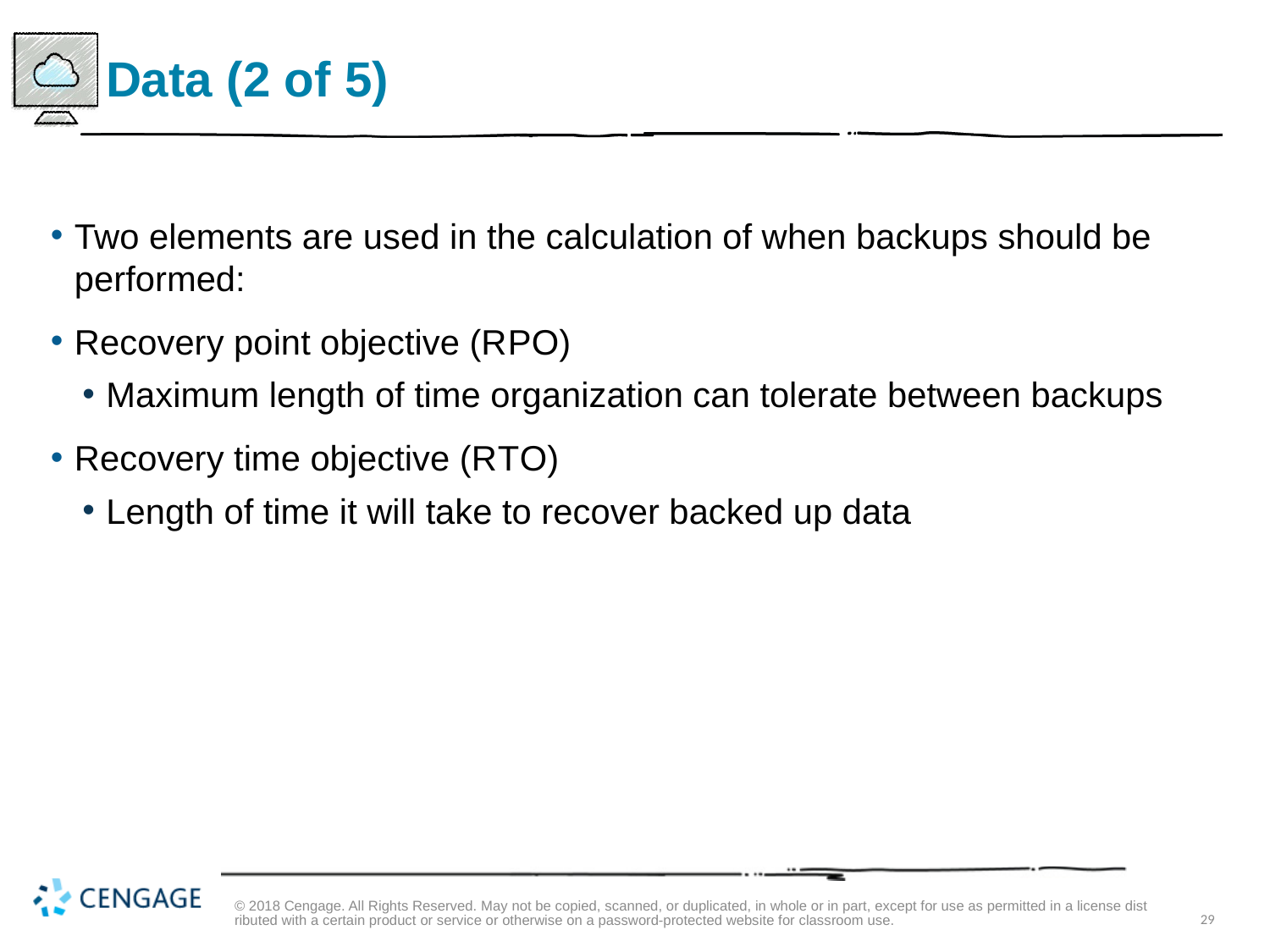

# Data (2 of 5)
Two elements are used in the calculation of when backups should be performed:
Recovery point objective (R P O)
Maximum length of time organization can tolerate between backups
Recovery time objective (R T O)
Length of time it will take to recover backed up data
© 2018 Cengage. All Rights Reserved. May not be copied, scanned, or duplicated, in whole or in part, except for use as permitted in a license distributed with a certain product or service or otherwise on a password-protected website for classroom use.